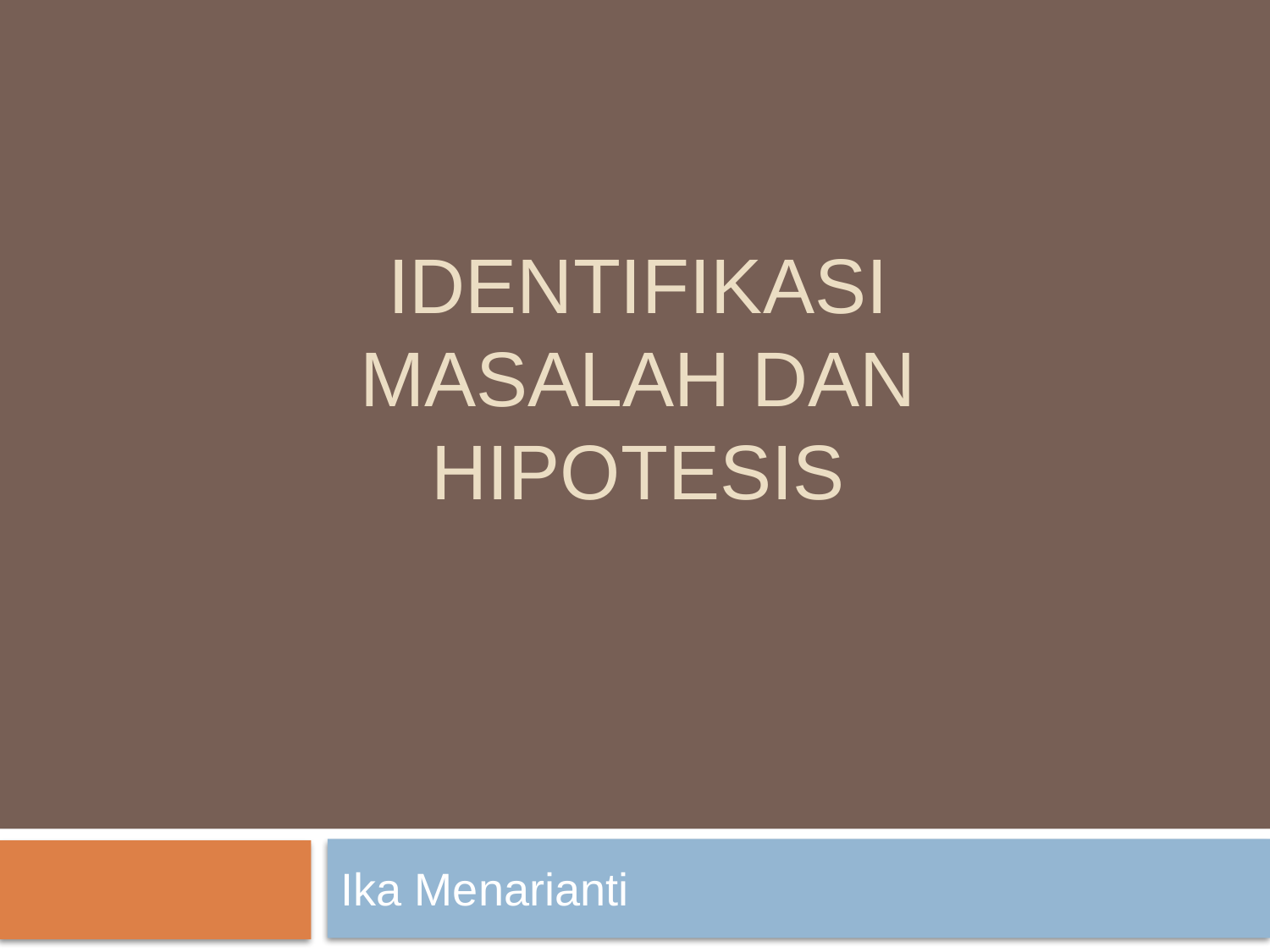

# Identifikasi masalah dan hipotesis
Ika Menarianti